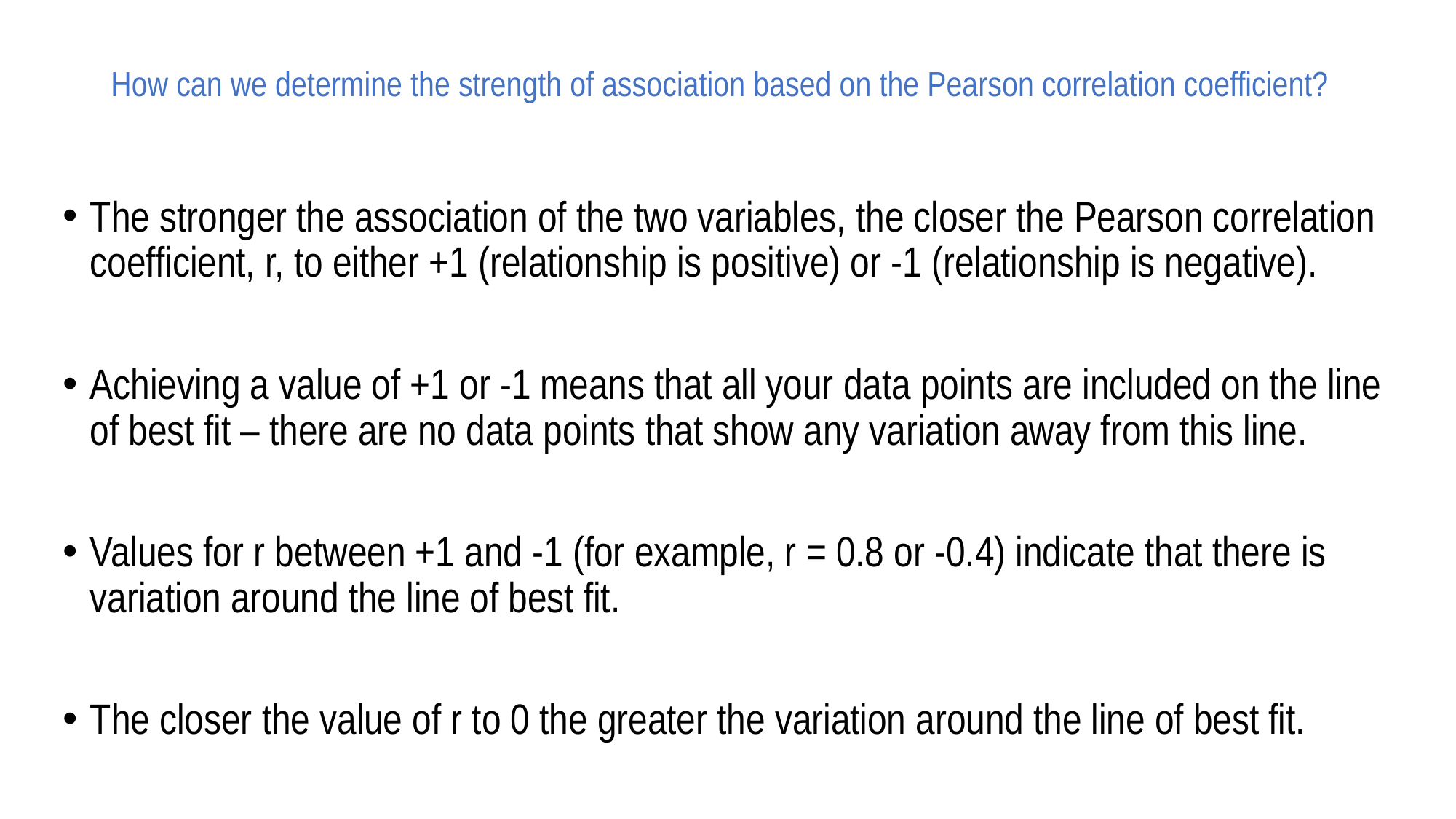

# How can we determine the strength of association based on the Pearson correlation coefficient?

The stronger the association of the two variables, the closer the Pearson correlation coefficient, r, to either +1 (relationship is positive) or -1 (relationship is negative).

Achieving a value of +1 or -1 means that all your data points are included on the line of best fit – there are no data points that show any variation away from this line.

Values for r between +1 and -1 (for example, r = 0.8 or -0.4) indicate that there is variation around the line of best fit.

The closer the value of r to 0 the greater the variation around the line of best fit.